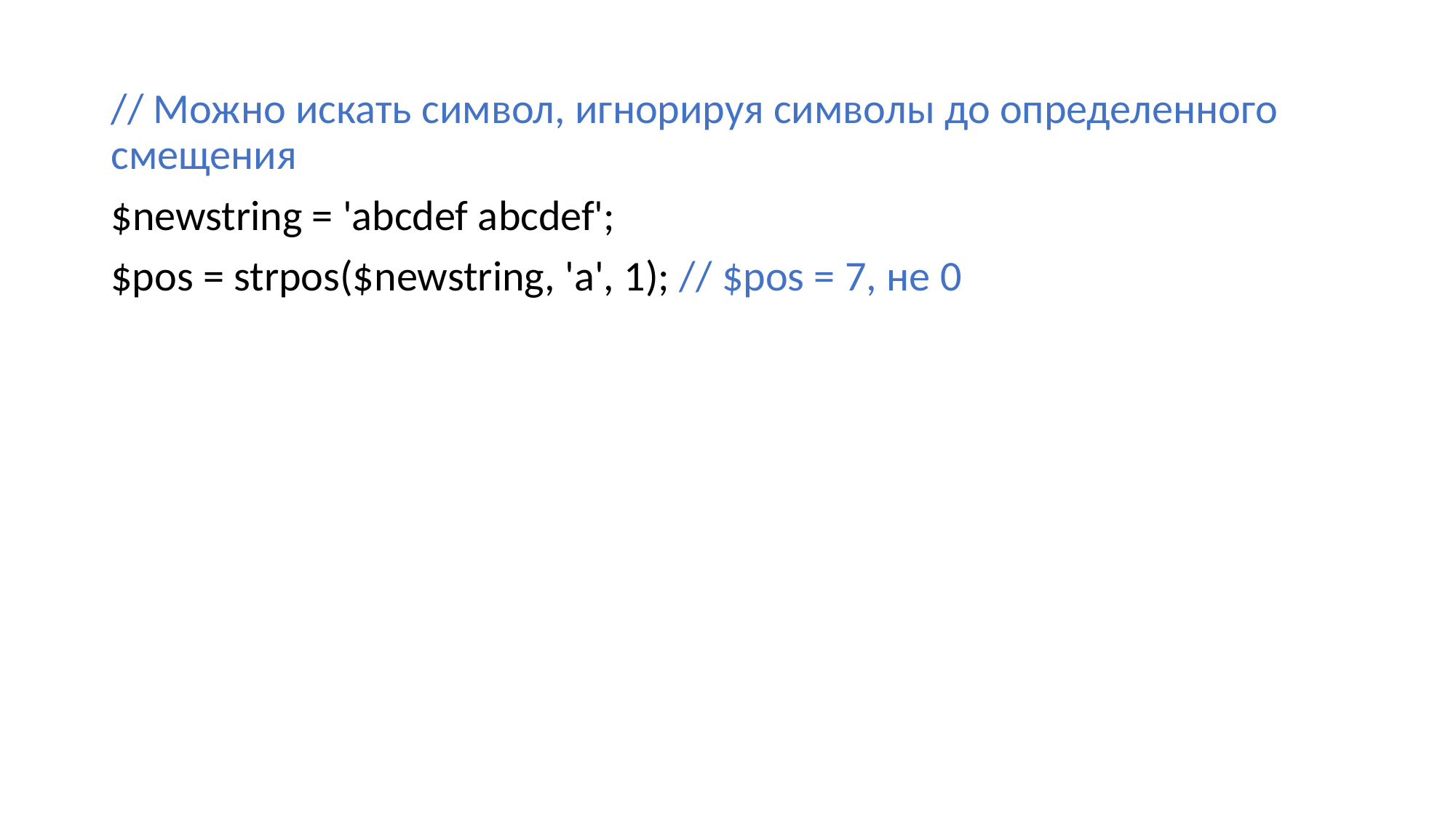

#
// Можно искать символ, игнорируя символы до определенного смещения
$newstring = 'abcdef abcdef';
$pos = strpos($newstring, 'a', 1); // $pos = 7, не 0